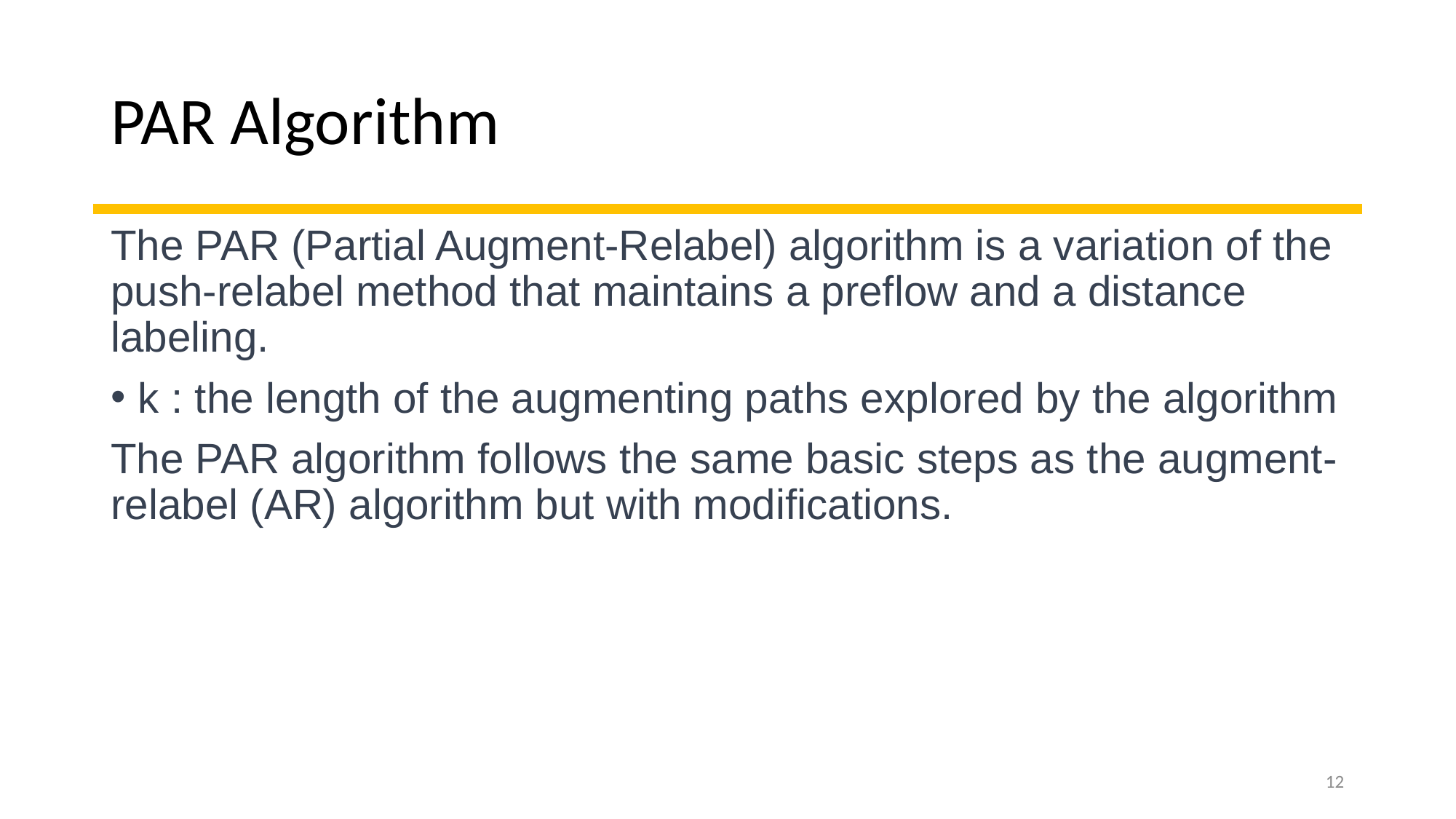

# PAR Algorithm
The PAR (Partial Augment-Relabel) algorithm is a variation of the push-relabel method that maintains a preflow and a distance labeling.
k : the length of the augmenting paths explored by the algorithm
The PAR algorithm follows the same basic steps as the augment-relabel (AR) algorithm but with modifications.
12